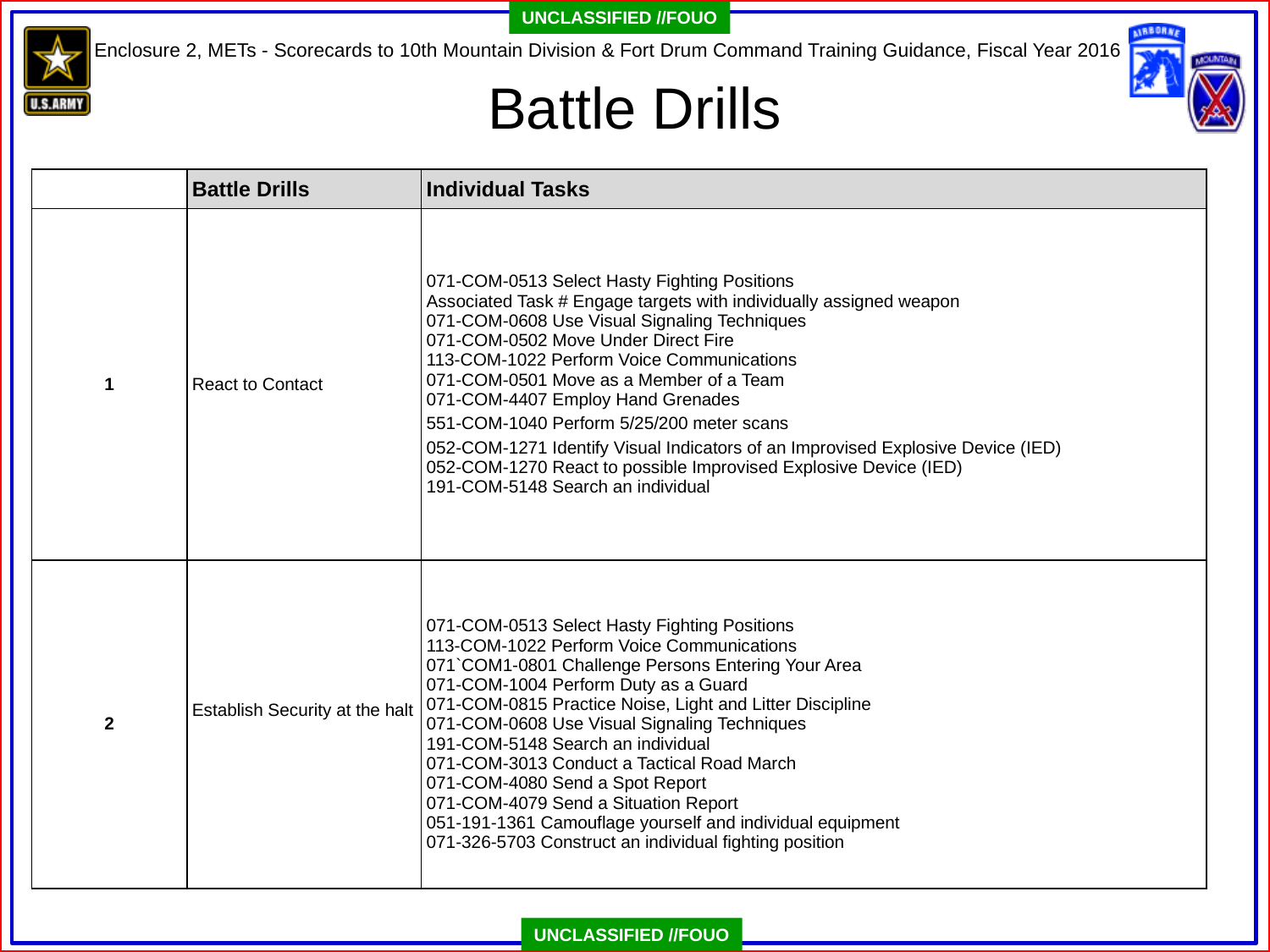

# Battle Drills
|  | Battle Drills | Individual Tasks |
| --- | --- | --- |
| 1 | React to Contact | 071-COM-0513 Select Hasty Fighting Positions Associated Task # Engage targets with individually assigned weapon 071-COM-0608 Use Visual Signaling Techniques 071-COM-0502 Move Under Direct Fire 113-COM-1022 Perform Voice Communications 071-COM-0501 Move as a Member of a Team 071-COM-4407 Employ Hand Grenades 551-COM-1040 Perform 5/25/200 meter scans 052-COM-1271 Identify Visual Indicators of an Improvised Explosive Device (IED) 052-COM-1270 React to possible Improvised Explosive Device (IED) 191-COM-5148 Search an individual |
| 2 | Establish Security at the halt | 071-COM-0513 Select Hasty Fighting Positions 113-COM-1022 Perform Voice Communications 071`COM1-0801 Challenge Persons Entering Your Area 071-COM-1004 Perform Duty as a Guard 071-COM-0815 Practice Noise, Light and Litter Discipline 071-COM-0608 Use Visual Signaling Techniques 191-COM-5148 Search an individual 071-COM-3013 Conduct a Tactical Road March 071-COM-4080 Send a Spot Report 071-COM-4079 Send a Situation Report 051-191-1361 Camouflage yourself and individual equipment 071-326-5703 Construct an individual fighting position |